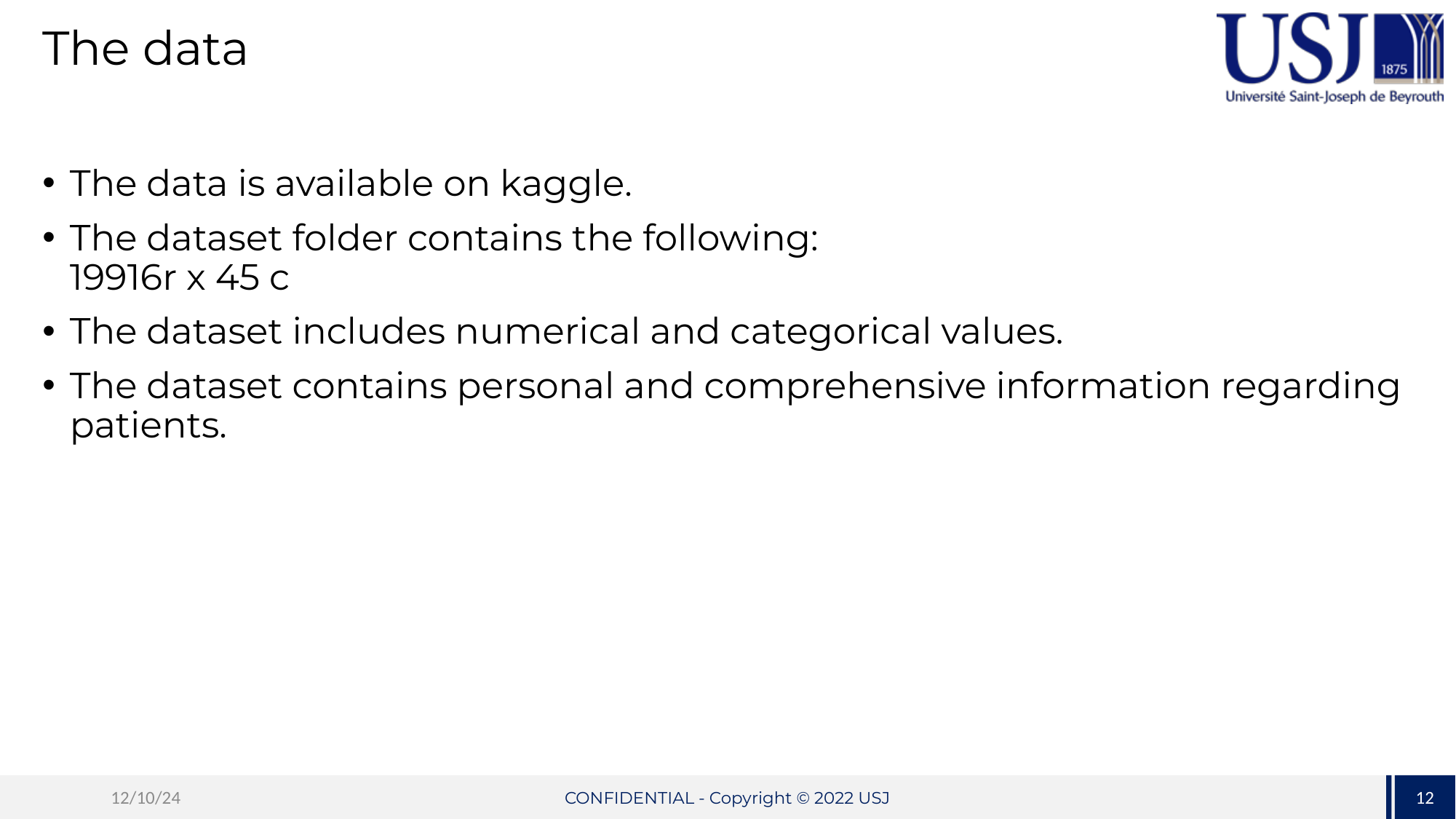

# The data
The data is available on kaggle.
The dataset folder contains the following:
19916r x 45 c
The dataset includes numerical and categorical values.
The dataset contains personal and comprehensive information regarding patients.